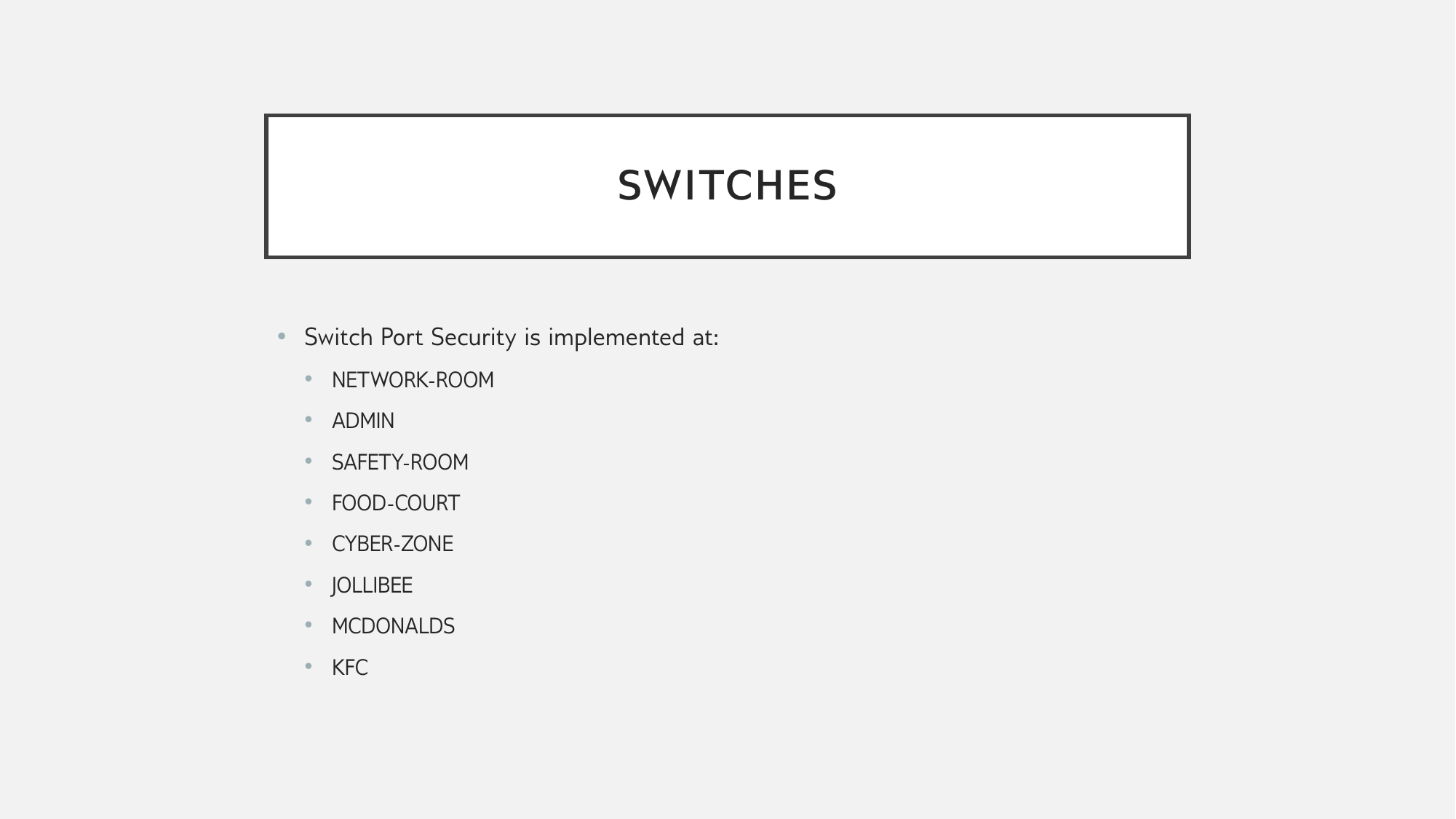

# SWITCHES
Switch Port Security is implemented at:
NETWORK-ROOM
ADMIN
SAFETY-ROOM
FOOD-COURT
CYBER-ZONE
JOLLIBEE
MCDONALDS
KFC